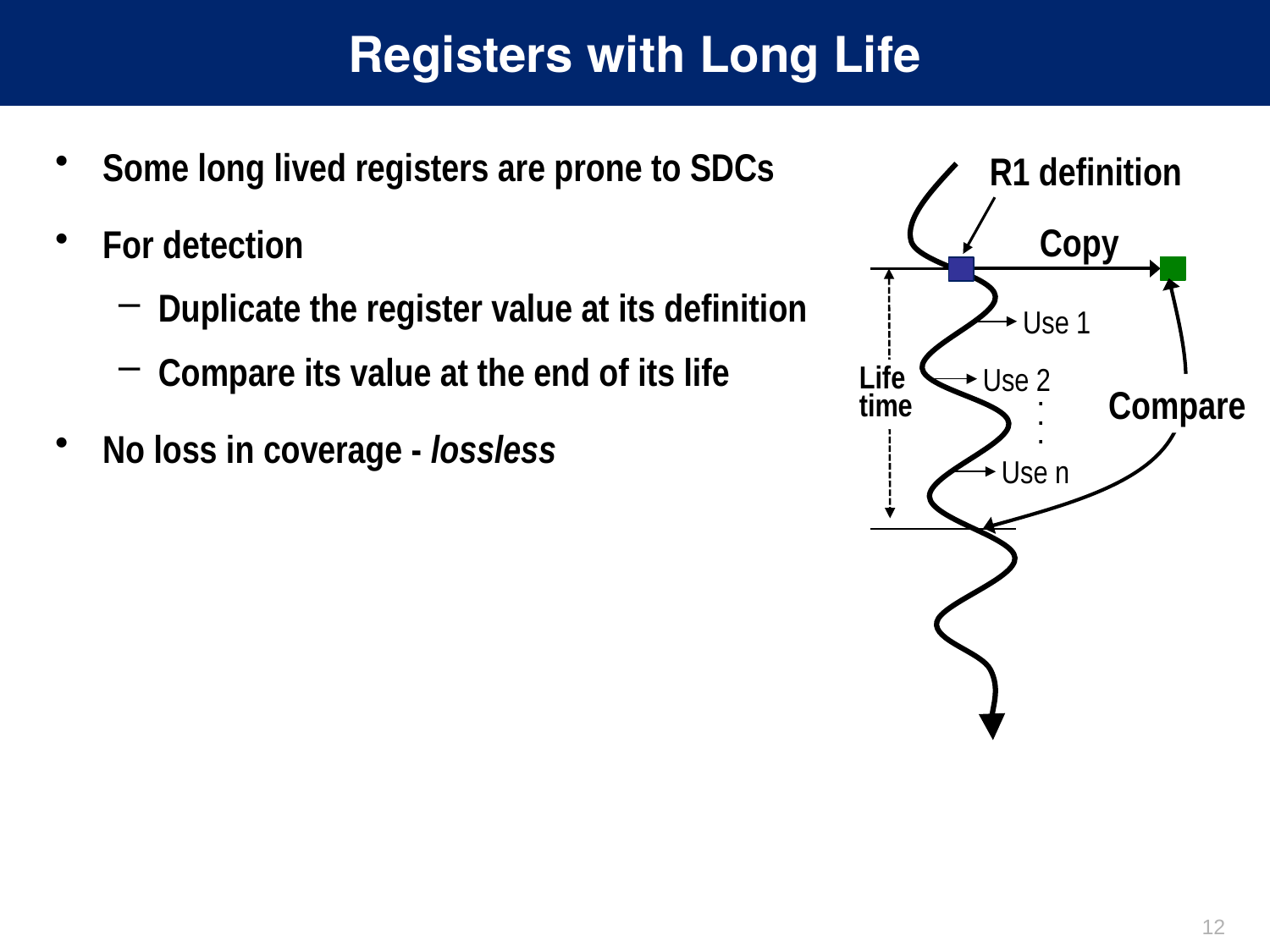

# Registers with Long Life
Some long lived registers are prone to SDCs
For detection
Duplicate the register value at its definition
Compare its value at the end of its life
No loss in coverage - lossless
R1 definition

Copy

Life
time

Compare
Use 1
Use 2
.
.
.
Use n
12